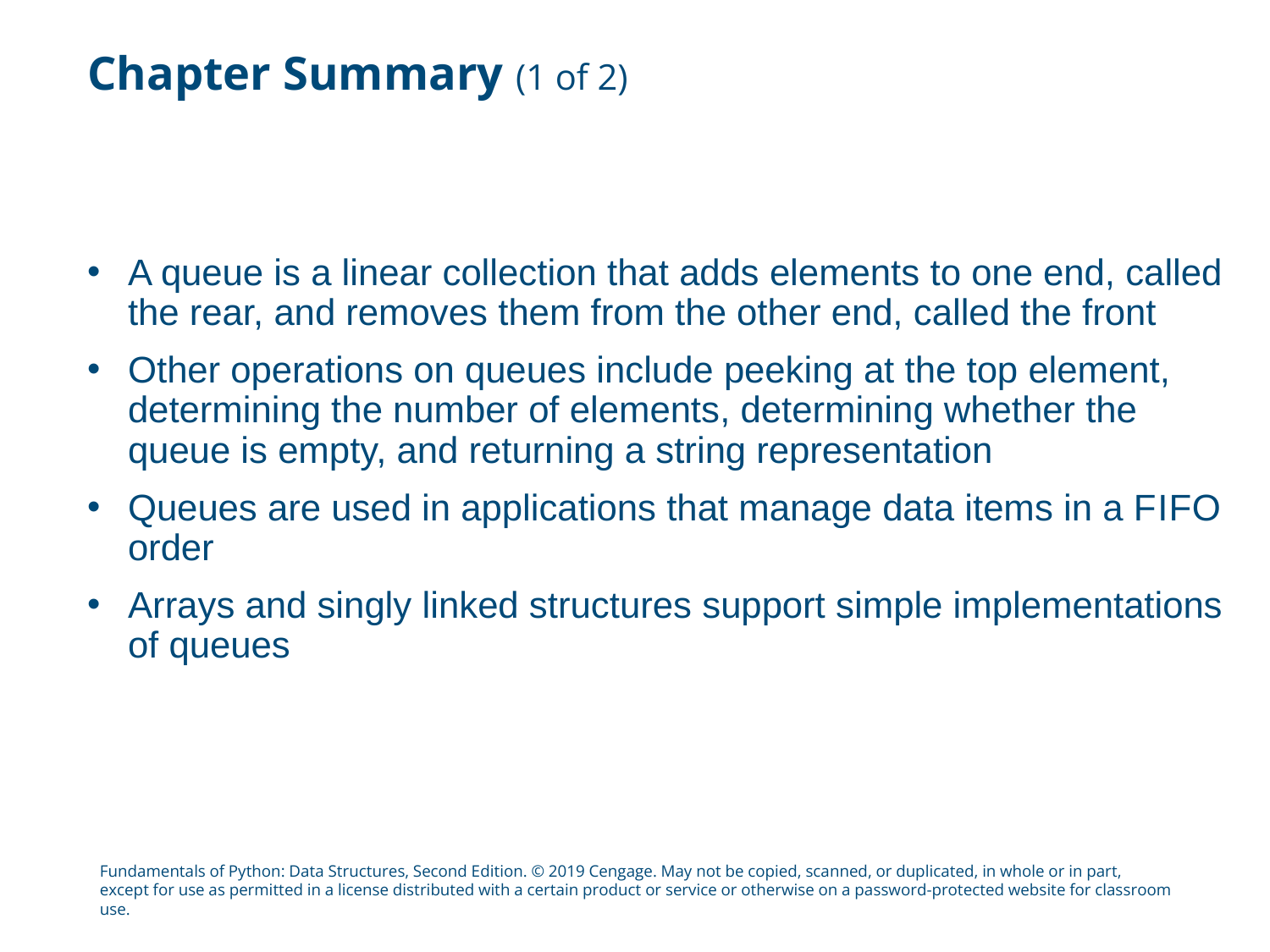

# Chapter Summary (1 of 2)
A queue is a linear collection that adds elements to one end, called the rear, and removes them from the other end, called the front
Other operations on queues include peeking at the top element, determining the number of elements, determining whether the queue is empty, and returning a string representation
Queues are used in applications that manage data items in a F I  F O order
Arrays and singly linked structures support simple implementations of queues
Fundamentals of Python: Data Structures, Second Edition. © 2019 Cengage. May not be copied, scanned, or duplicated, in whole or in part, except for use as permitted in a license distributed with a certain product or service or otherwise on a password-protected website for classroom use.